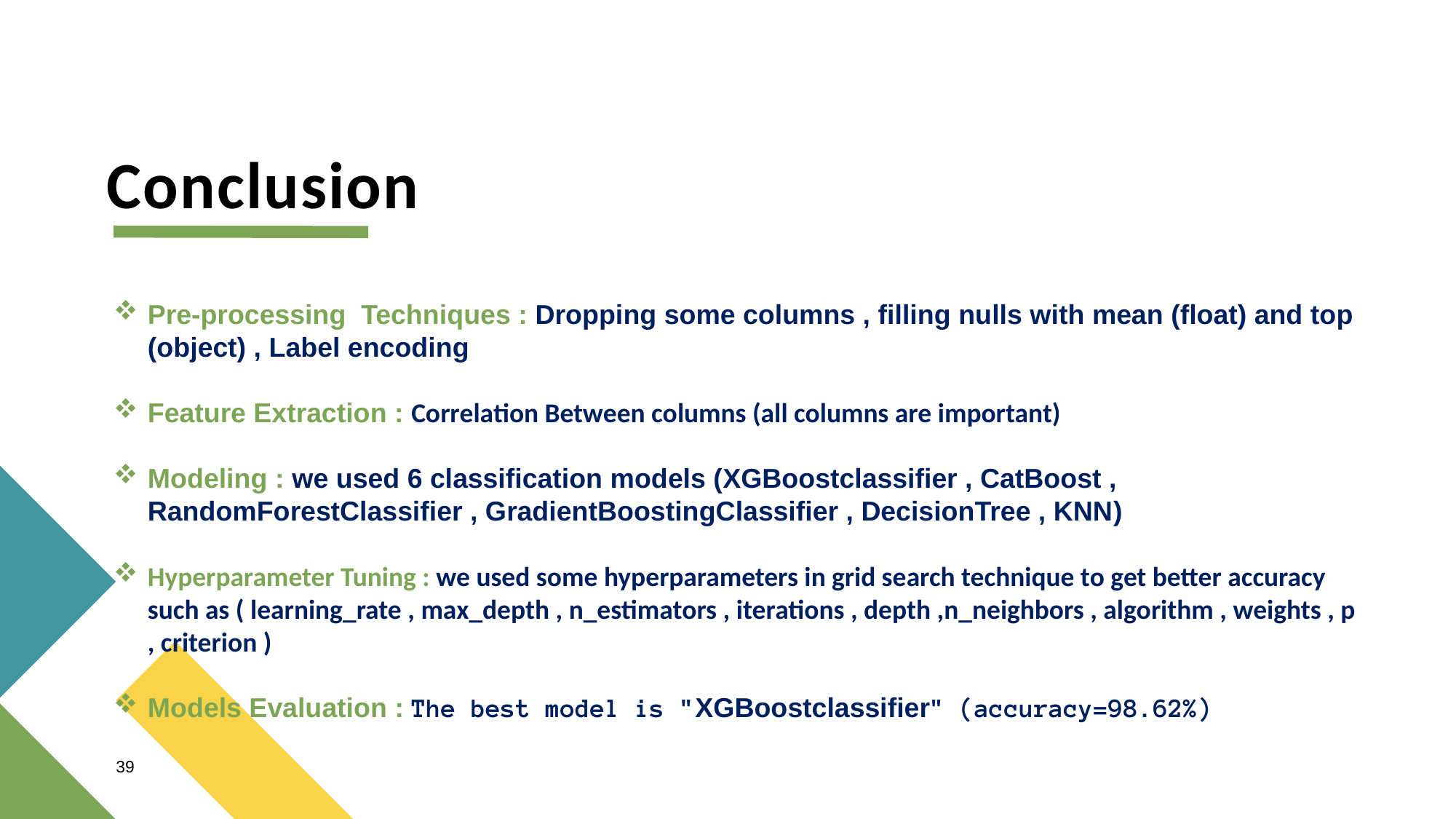

# Conclusion
Pre-processing  Techniques : Dropping some columns , filling nulls with mean (float) and top (object) , Label encoding

Feature Extraction : Correlation Between columns (all columns are important)

Modeling : we used 6 classification models (XGBoostclassifier , CatBoost , RandomForestClassifier , GradientBoostingClassifier , DecisionTree , KNN)

Hyperparameter Tuning : we used some hyperparameters in grid search technique to get better accuracy such as ( learning_rate , max_depth , n_estimators , iterations , depth ,n_neighbors , algorithm , weights , p , criterion )

Models Evaluation : The best model is "XGBoostclassifier" (accuracy=98.62%)

39